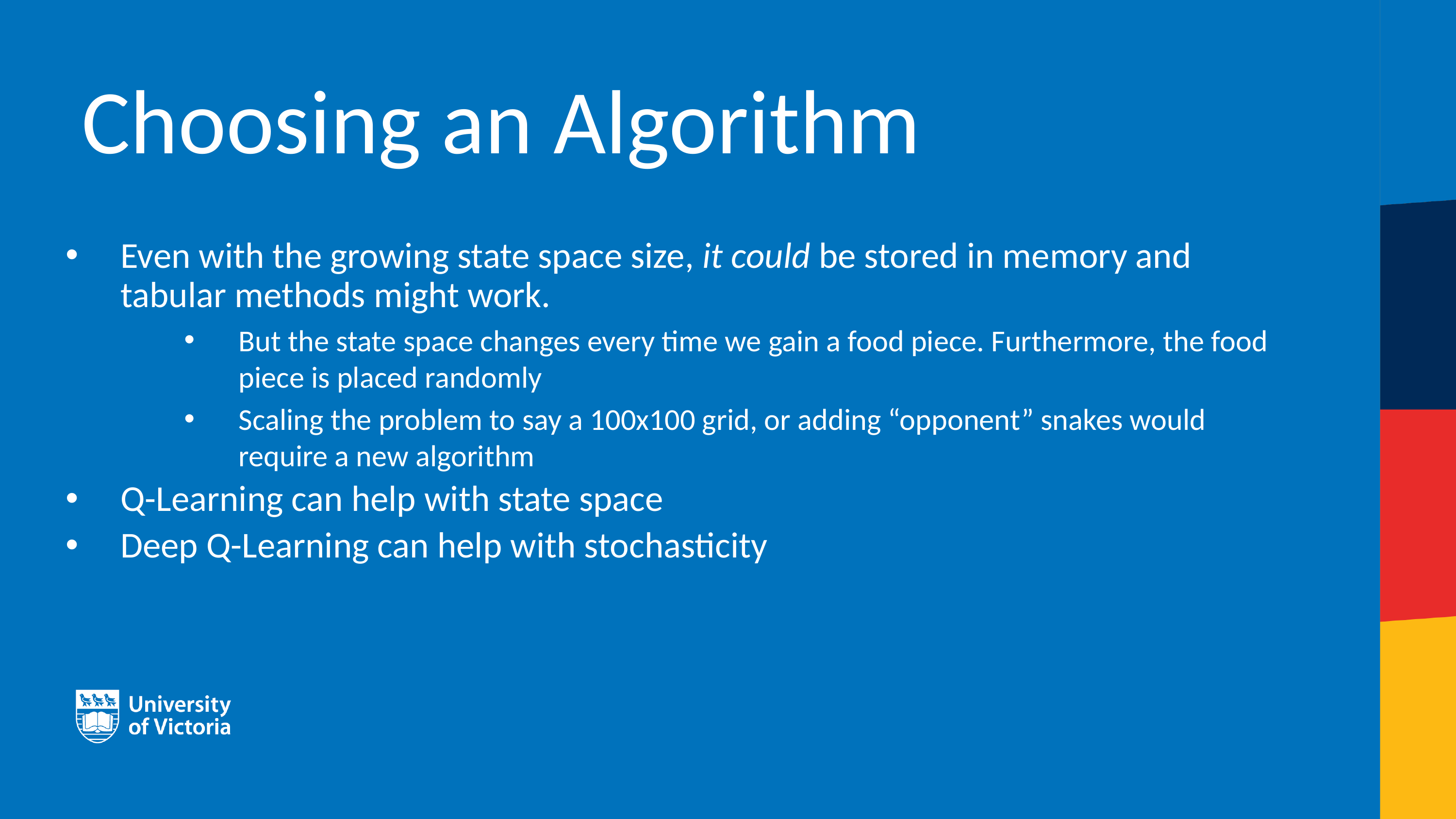

# Choosing an Algorithm
Even with the growing state space size, it could be stored in memory and tabular methods might work.
But the state space changes every time we gain a food piece. Furthermore, the food piece is placed randomly
Scaling the problem to say a 100x100 grid, or adding “opponent” snakes would require a new algorithm
Q-Learning can help with state space
Deep Q-Learning can help with stochasticity